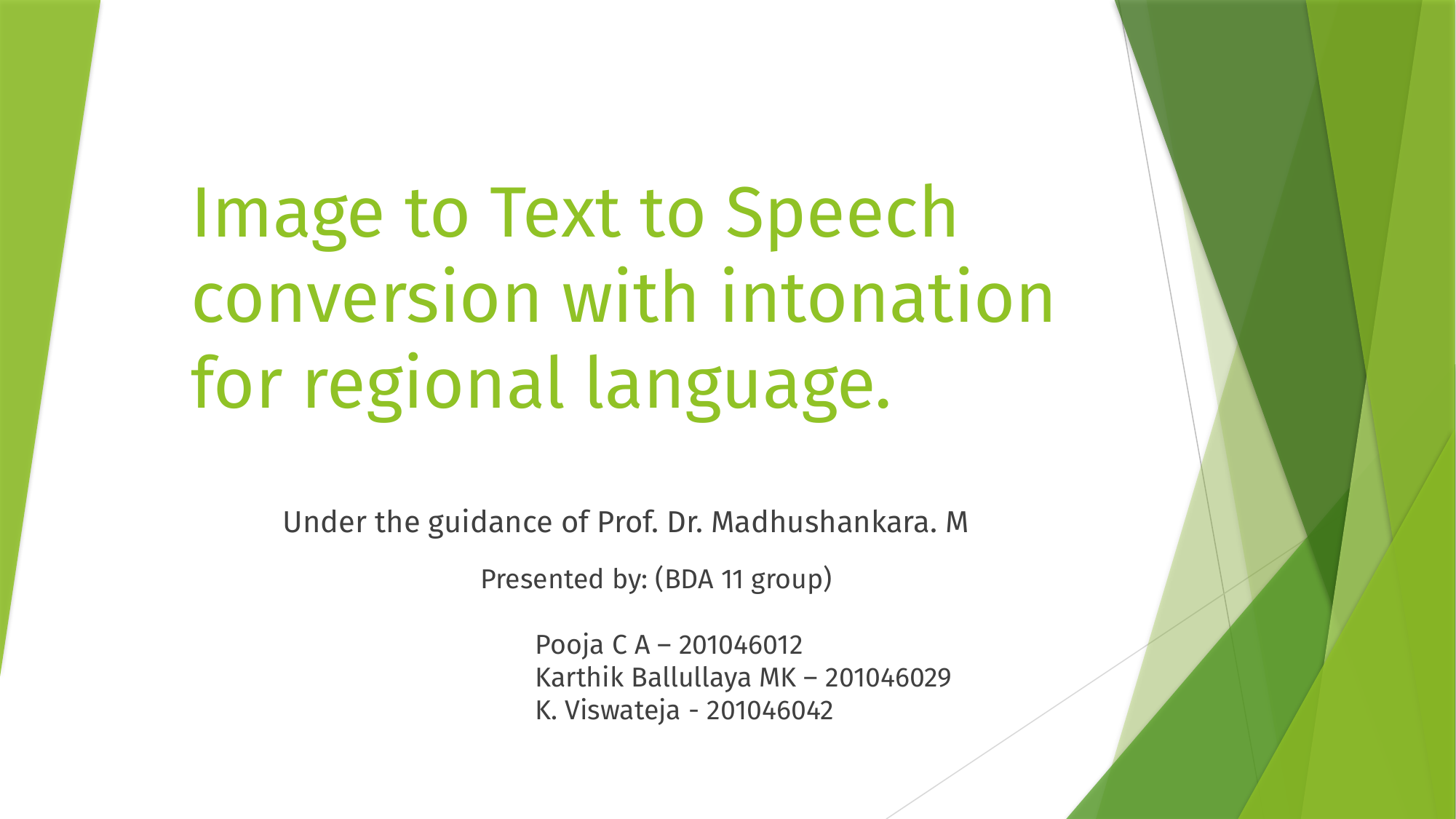

# Image to Text to Speech conversion with intonation for regional language.
Under the guidance of Prof. Dr. Madhushankara. M

Presented by: (BDA 11 group)

Pooja C A – 201046012
Karthik Ballullaya MK – 201046029
K. Viswateja - 201046042